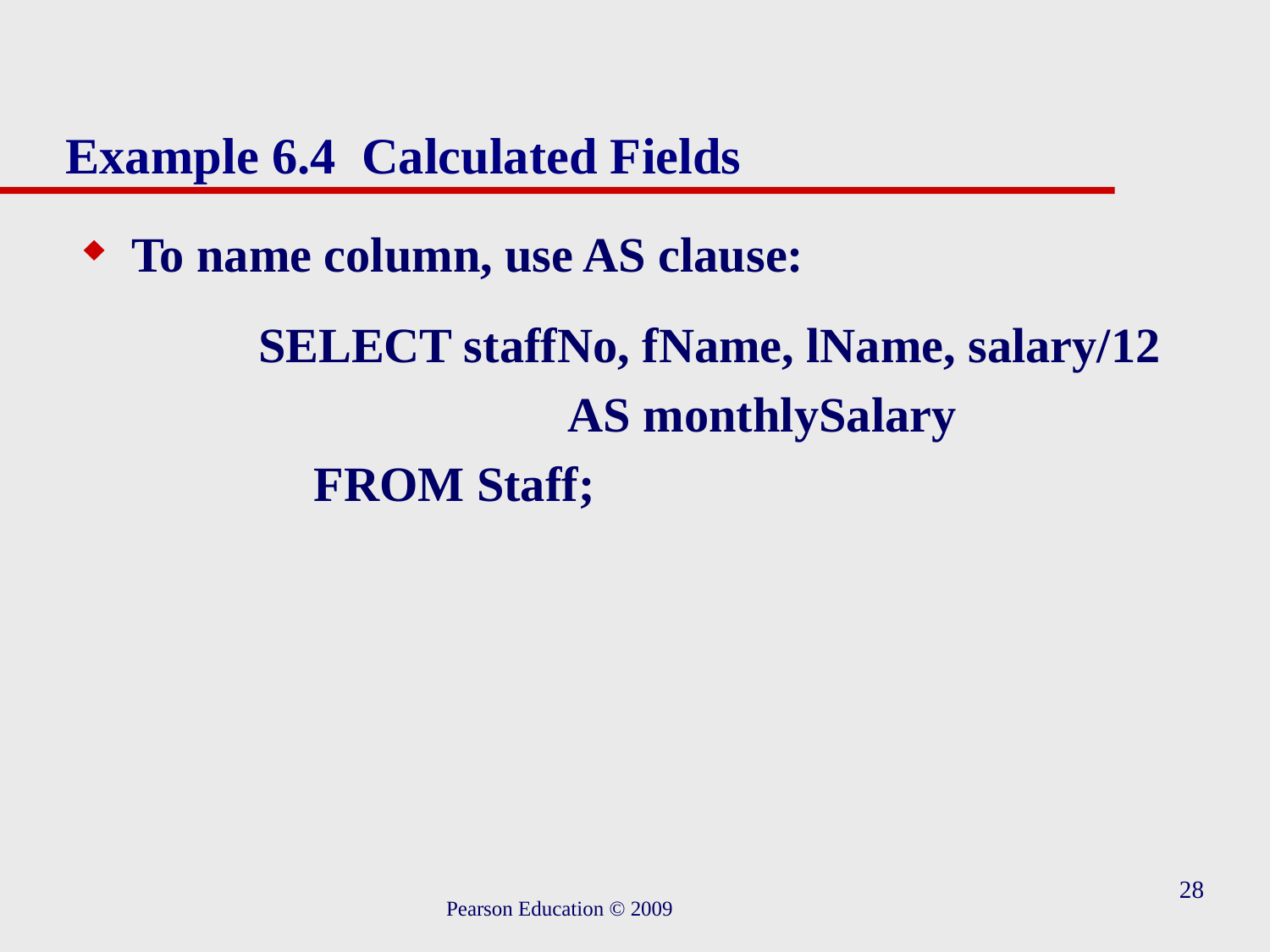

# Example 6.4  Calculated Fields
To name column, use AS clause:

   		SELECT staffNo, fName, lName, salary/12
				AS monthlySalary
		FROM Staff;
28
Pearson Education © 2009